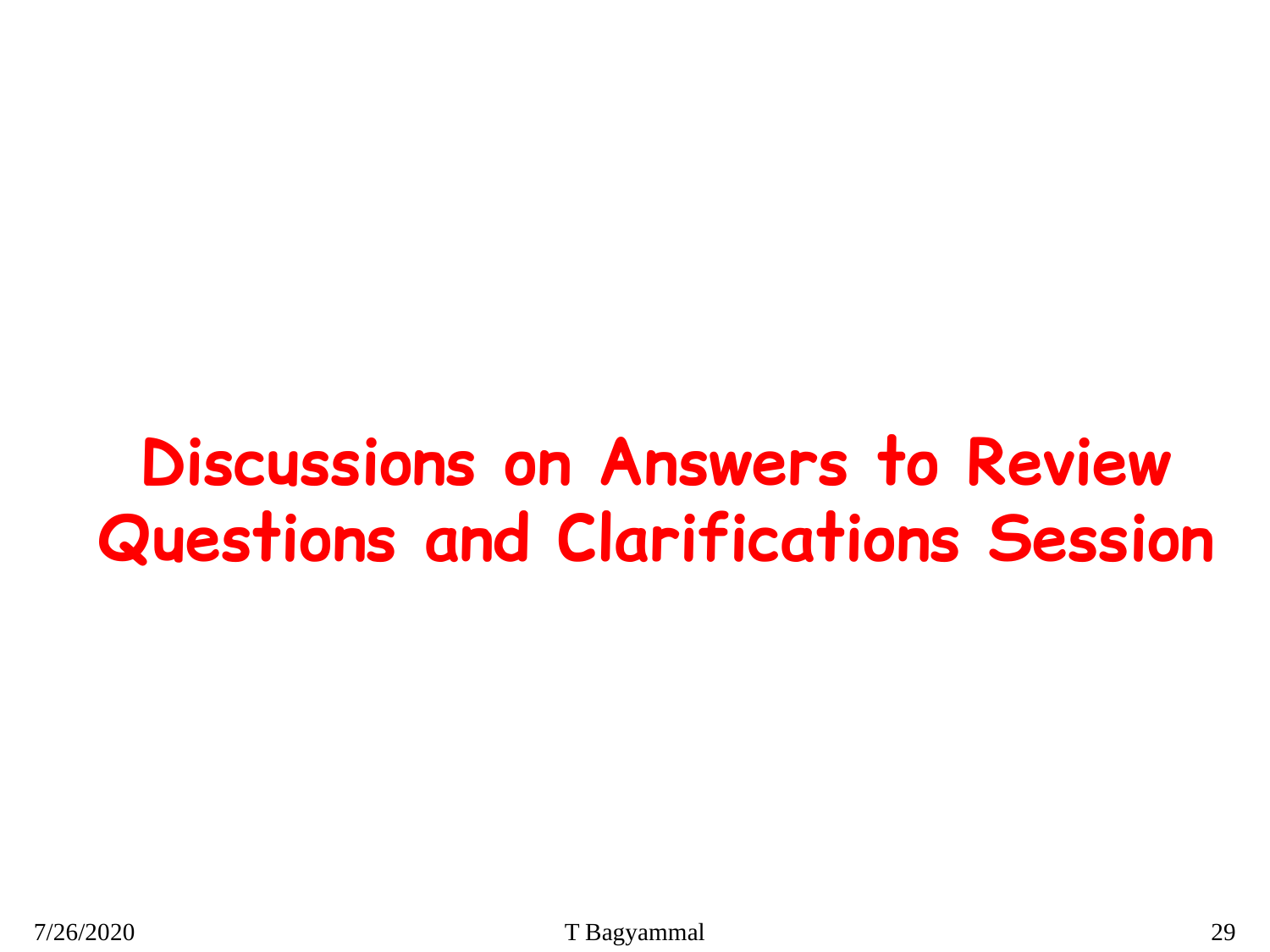

# Discussions on Answers to Review Questions and Clarifications Session
7/26/2020
T Bagyammal
29